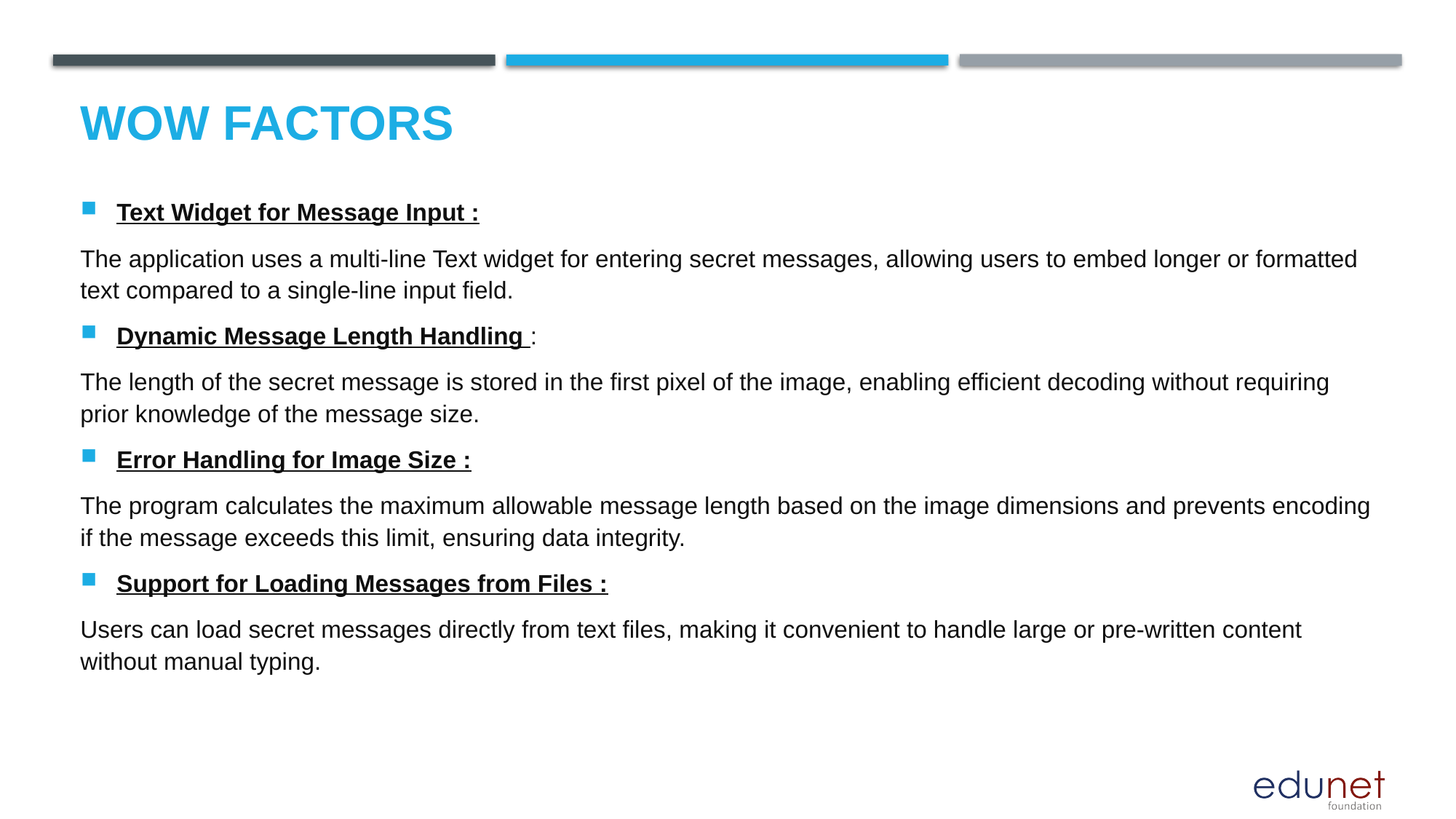

# Wow factors
Text Widget for Message Input :
The application uses a multi-line Text widget for entering secret messages, allowing users to embed longer or formatted text compared to a single-line input field.
Dynamic Message Length Handling :
The length of the secret message is stored in the first pixel of the image, enabling efficient decoding without requiring prior knowledge of the message size.
Error Handling for Image Size :
The program calculates the maximum allowable message length based on the image dimensions and prevents encoding if the message exceeds this limit, ensuring data integrity.
Support for Loading Messages from Files :
Users can load secret messages directly from text files, making it convenient to handle large or pre-written content without manual typing.